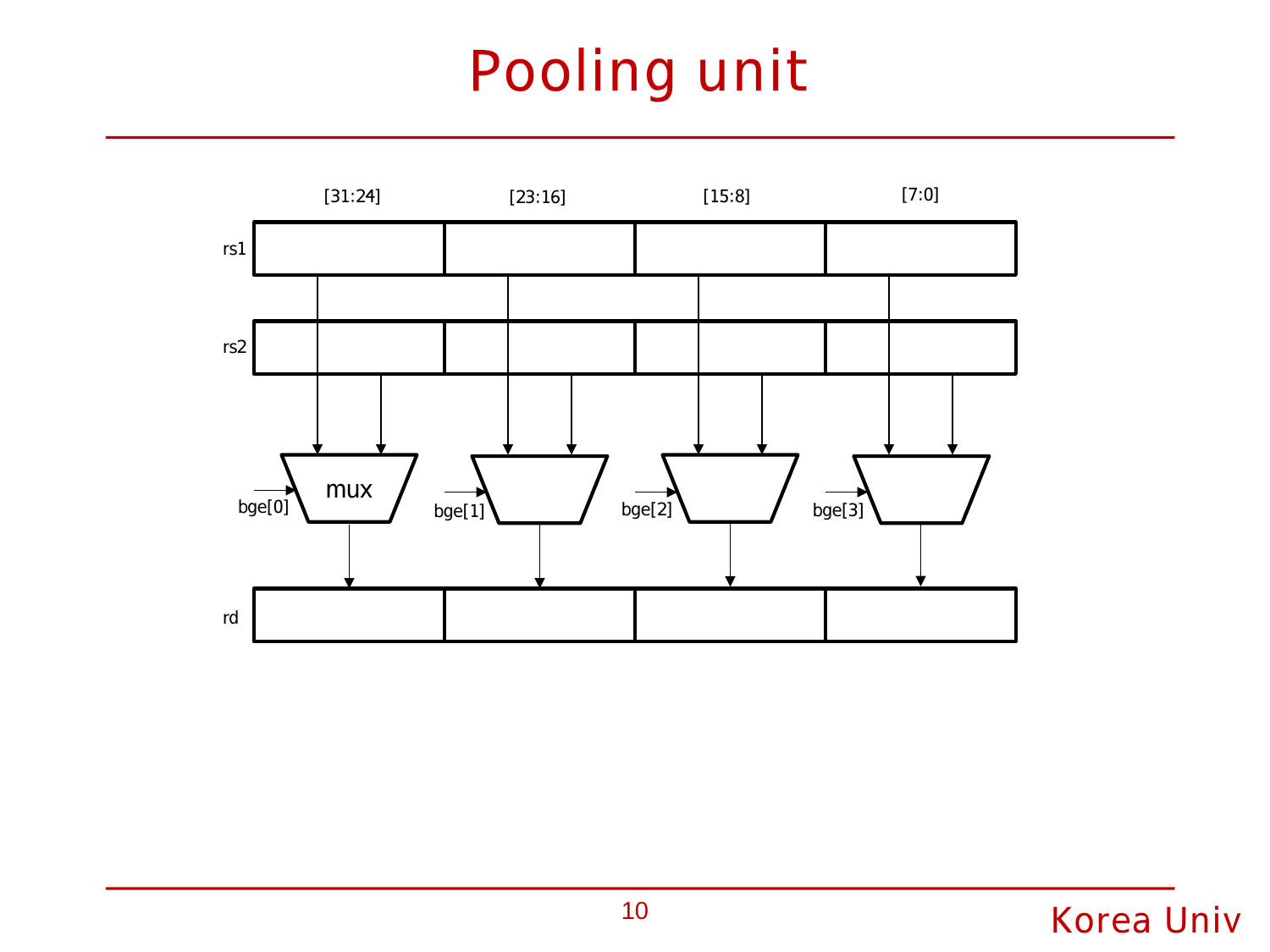

# Pooling unit
[7:0]
[31:24]
[15:8]
[23:16]

rs1

rs2
mux

bge[0]
bge[2]
bge[3]
bge[1]

rd

10